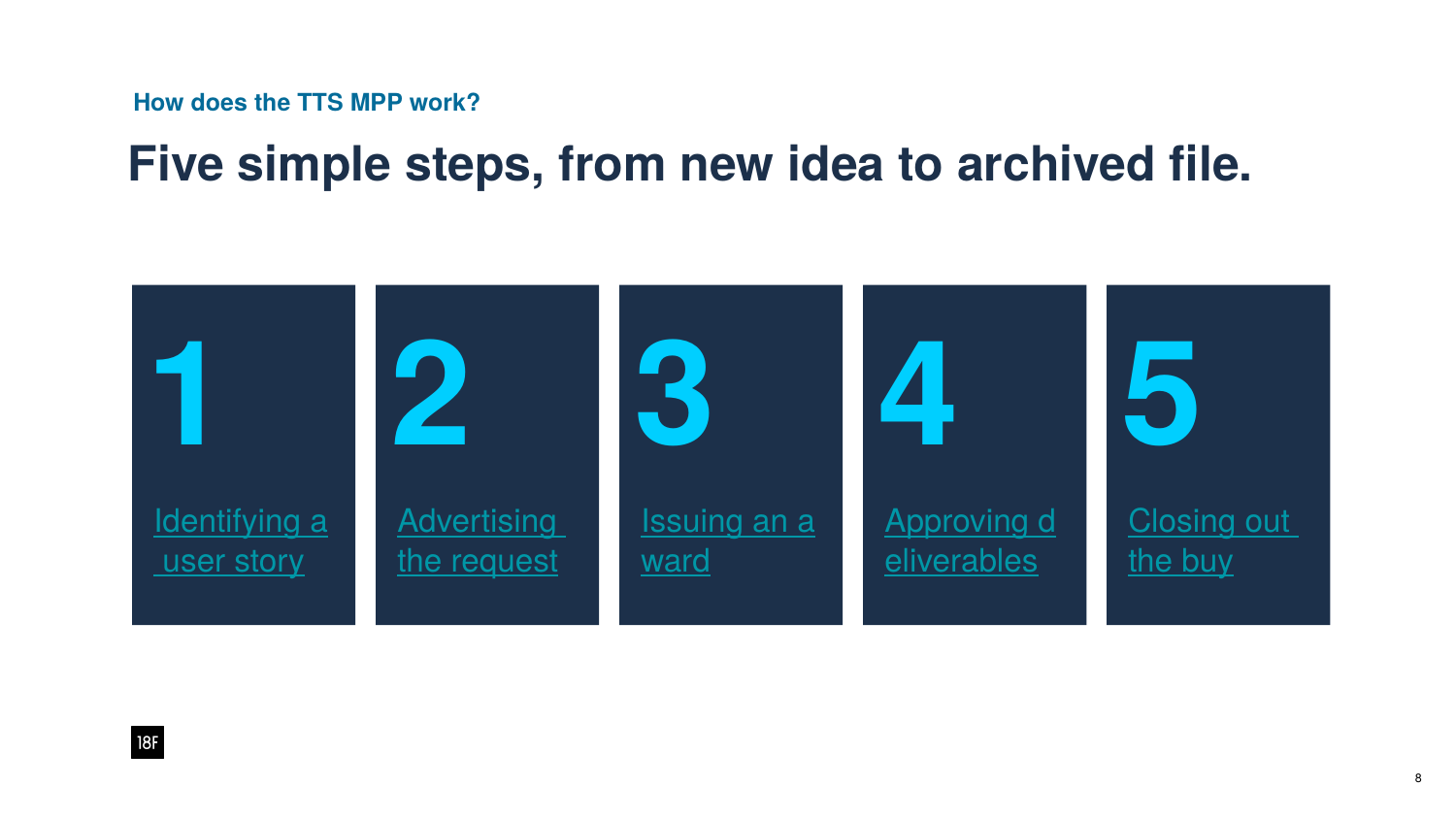

How does the TTS MPP work?
# Five simple steps, from new idea to archived file.
1
2
3
4
5
Identifying a user story
Advertising the request
Issuing an award
Approving deliverables
Closing out the buy
8